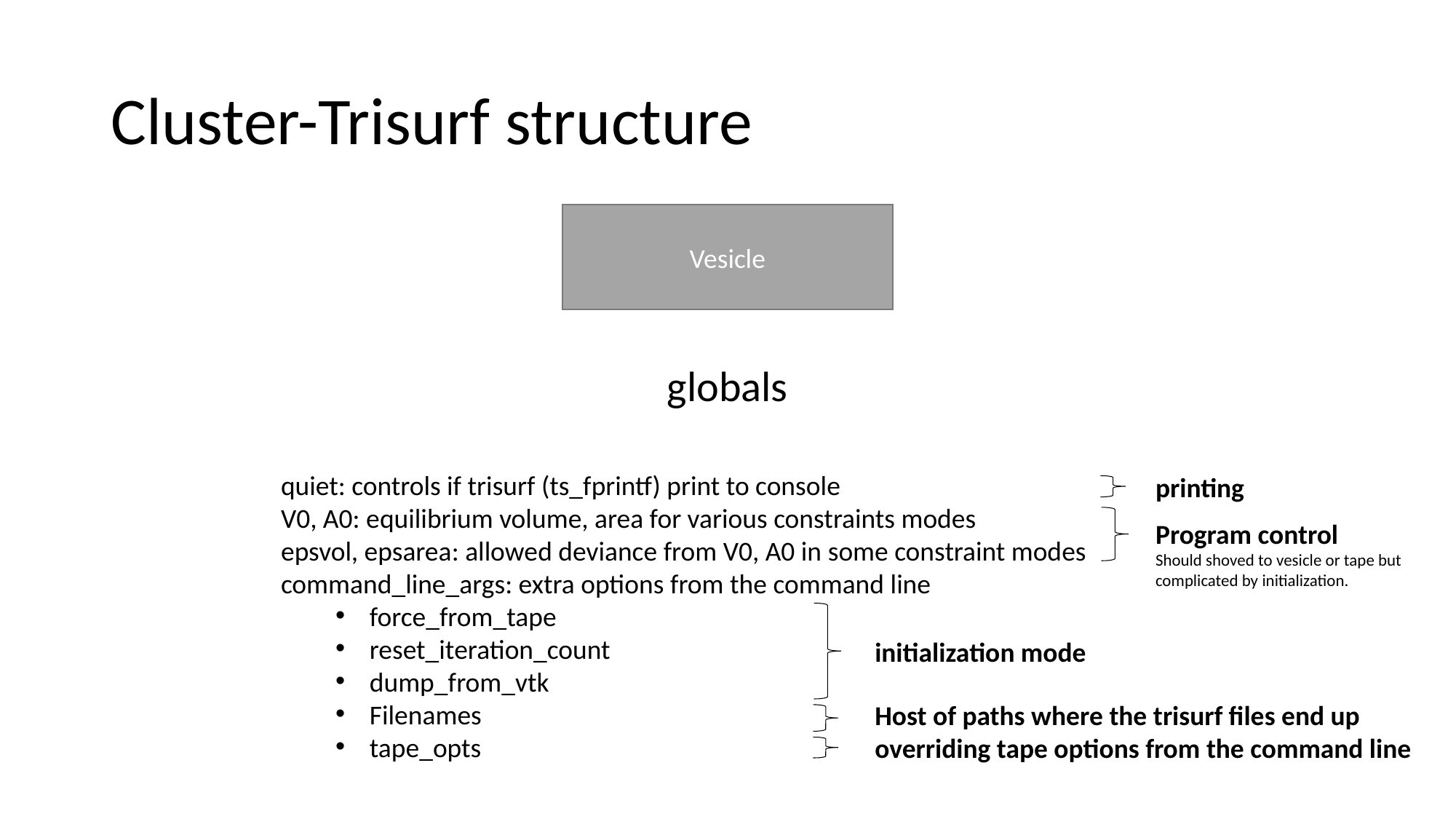

# Cluster-Trisurf structure
Vesicle
globals
quiet: controls if trisurf (ts_fprintf) print to console
V0, A0: equilibrium volume, area for various constraints modes
epsvol, epsarea: allowed deviance from V0, A0 in some constraint modes
command_line_args: extra options from the command line
force_from_tape
reset_iteration_count
dump_from_vtk
Filenames
tape_opts

printing

Program control
Should shoved to vesicle or tape but complicated by initialization.

initialization mode
Host of paths where the trisurf files end up

overriding tape options from the command line